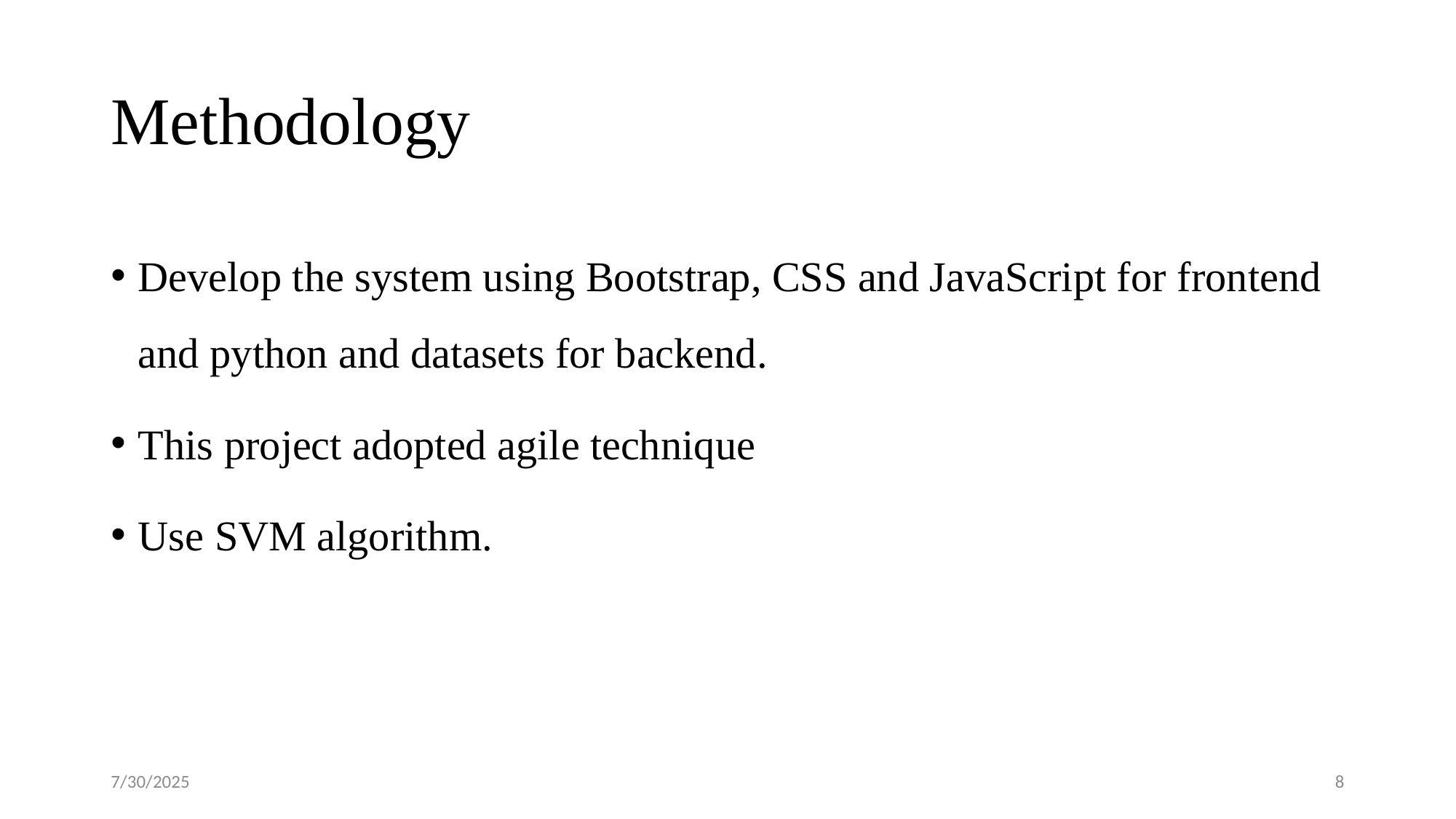

# Methodology
Develop the system using Bootstrap, CSS and JavaScript for frontend and python and datasets for backend.
This project adopted agile technique
Use SVM algorithm.

7/30/2025
8